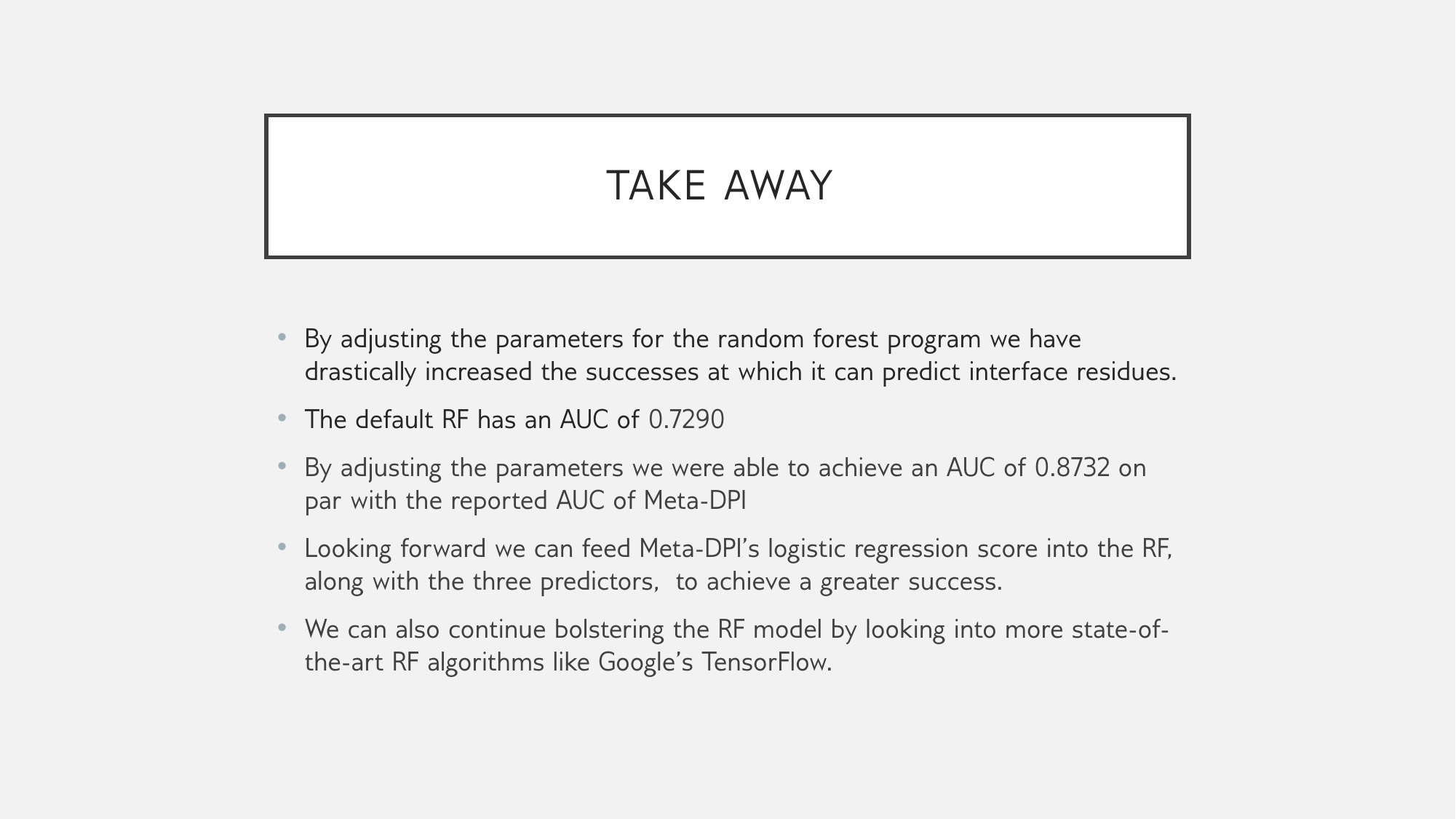

# Take Away
By adjusting the parameters for the random forest program we have drastically increased the successes at which it can predict interface residues.
The default RF has an AUC of 0.7290
By adjusting the parameters we were able to achieve an AUC of 0.8732 on par with the reported AUC of Meta-DPI
Looking forward we can feed Meta-DPI’s logistic regression score into the RF, along with the three predictors,  to achieve a greater success.
We can also continue bolstering the RF model by looking into more state-of-the-art RF algorithms like Google’s TensorFlow.